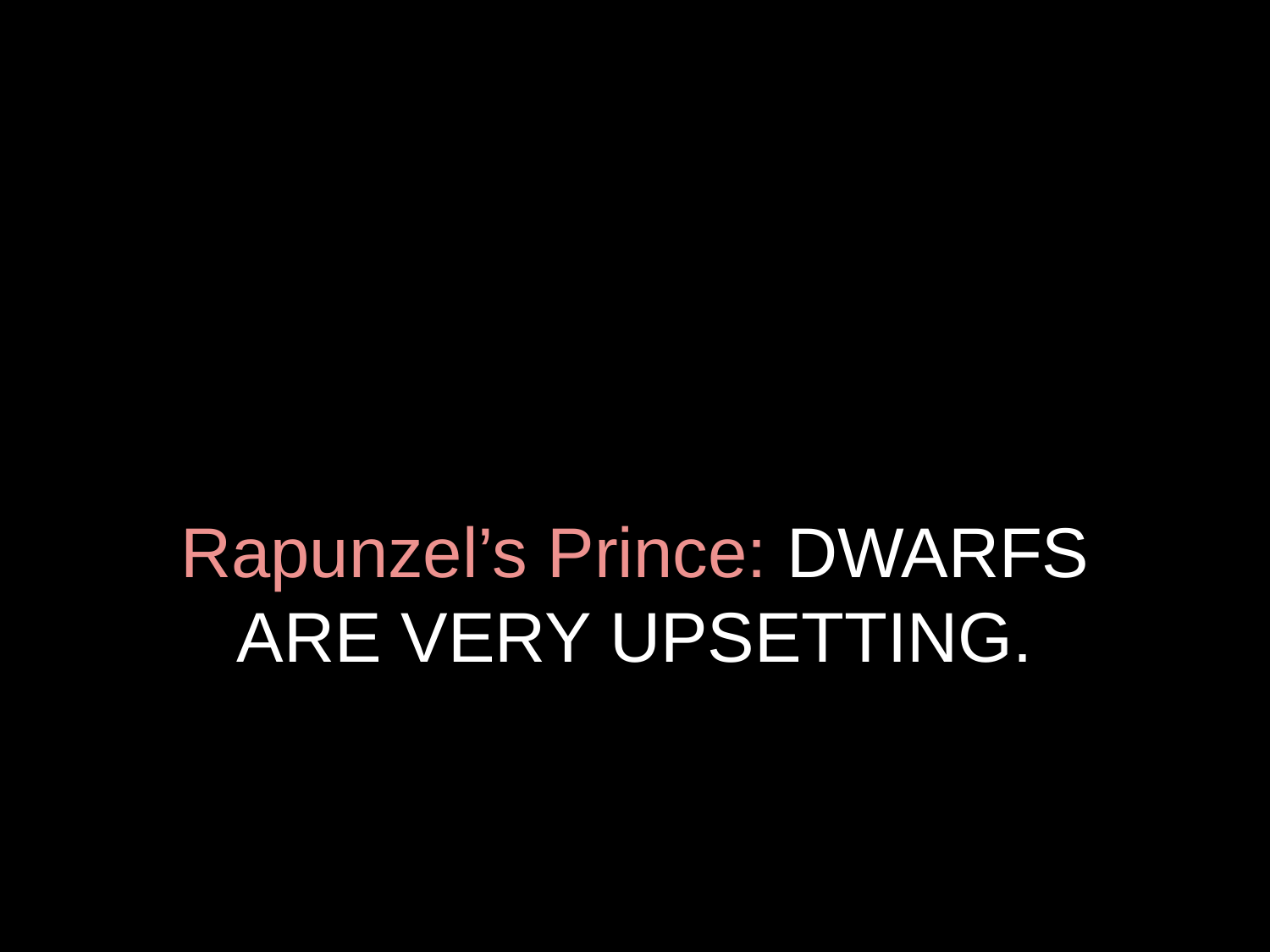

# Rapunzel’s Prince: DWARFS ARE VERY UPSETTING.